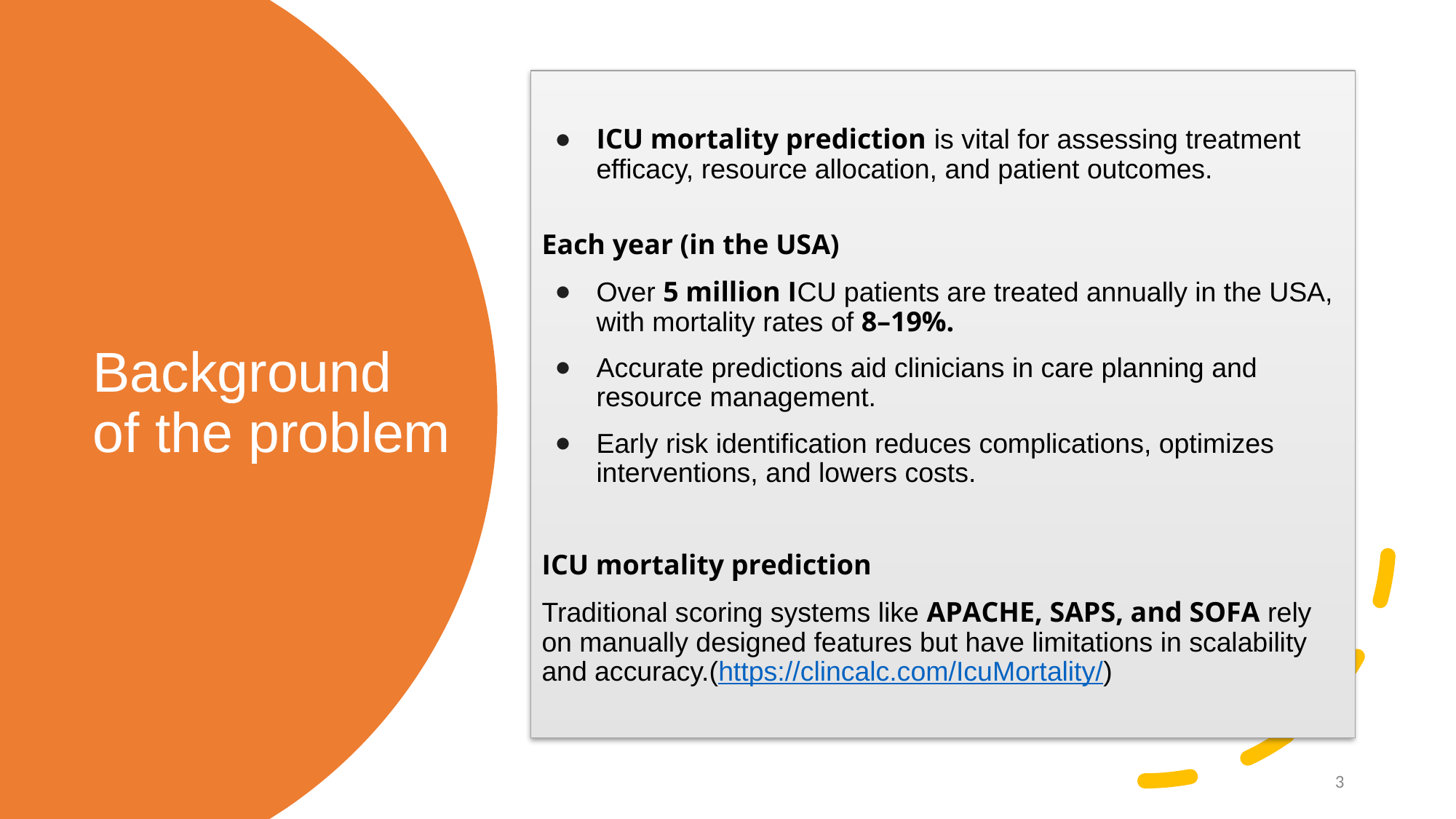

ICU mortality prediction is vital for assessing treatment efficacy, resource allocation, and patient outcomes.

Each year (in the USA)
Over 5 million ICU patients are treated annually in the USA, with mortality rates of 8–19%.
Accurate predictions aid clinicians in care planning and resource management.
Early risk identification reduces complications, optimizes interventions, and lowers costs.

ICU mortality prediction
Traditional scoring systems like APACHE, SAPS, and SOFA rely on manually designed features but have limitations in scalability and accuracy.(https://clincalc.com/IcuMortality/)

# Background of the problem

3